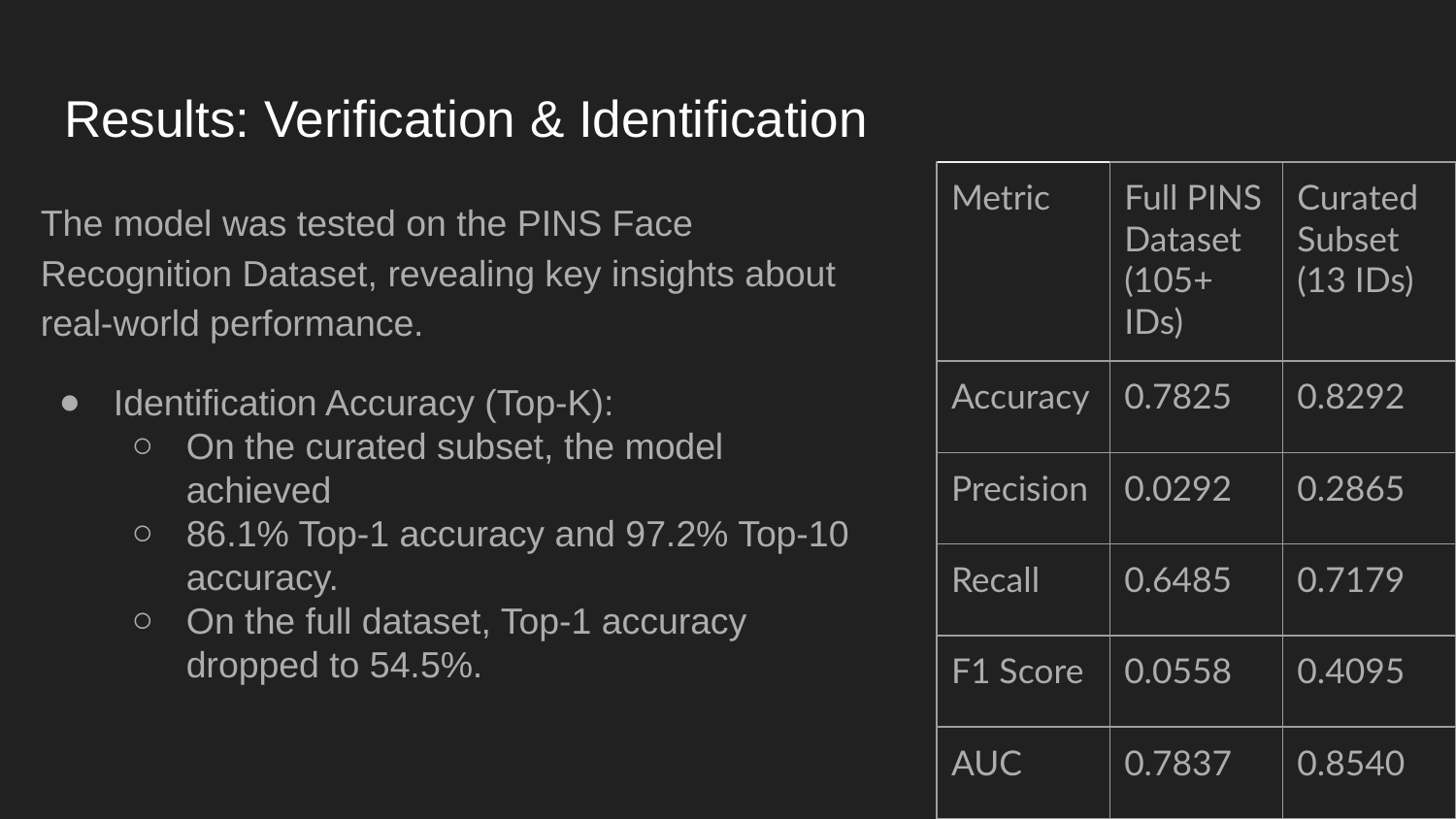

# Results: Verification & Identification
| Metric | Full PINS Dataset (105+ IDs) | Curated Subset (13 IDs) |
| --- | --- | --- |
| Accuracy | 0.7825 | 0.8292 |
| Precision | 0.0292 | 0.2865 |
| Recall | 0.6485 | 0.7179 |
| F1 Score | 0.0558 | 0.4095 |
| AUC | 0.7837 | 0.8540 |
The model was tested on the PINS Face Recognition Dataset, revealing key insights about real-world performance.

Identification Accuracy (Top-K):
On the curated subset, the model achieved
86.1% Top-1 accuracy and 97.2% Top-10 accuracy.
On the full dataset, Top-1 accuracy dropped to 54.5%.